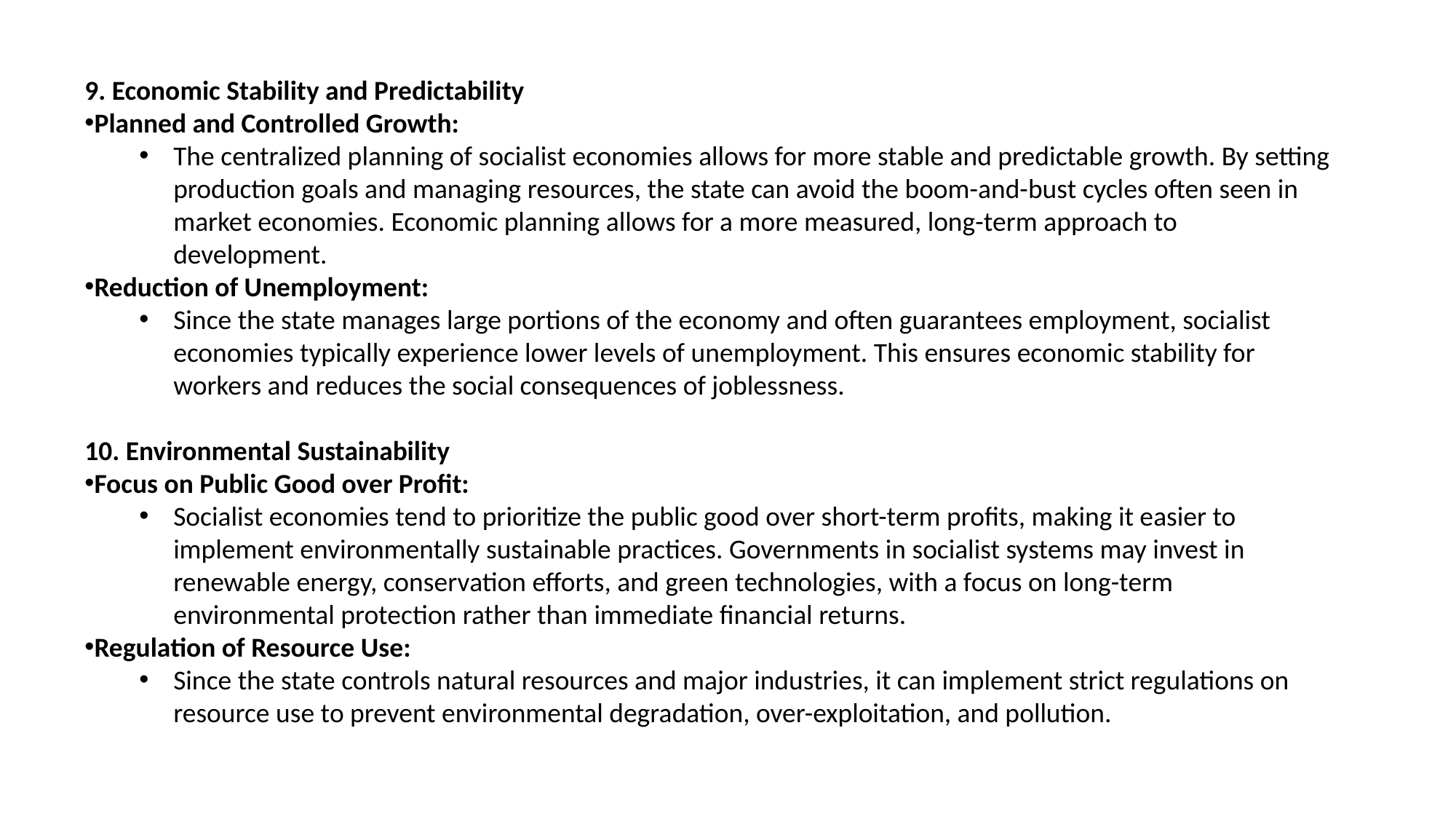

9. Economic Stability and Predictability
Planned and Controlled Growth:
The centralized planning of socialist economies allows for more stable and predictable growth. By setting production goals and managing resources, the state can avoid the boom-and-bust cycles often seen in market economies. Economic planning allows for a more measured, long-term approach to development.
Reduction of Unemployment:
Since the state manages large portions of the economy and often guarantees employment, socialist economies typically experience lower levels of unemployment. This ensures economic stability for workers and reduces the social consequences of joblessness.

10. Environmental Sustainability
Focus on Public Good over Profit:
Socialist economies tend to prioritize the public good over short-term profits, making it easier to implement environmentally sustainable practices. Governments in socialist systems may invest in renewable energy, conservation efforts, and green technologies, with a focus on long-term environmental protection rather than immediate financial returns.
Regulation of Resource Use:
Since the state controls natural resources and major industries, it can implement strict regulations on resource use to prevent environmental degradation, over-exploitation, and pollution.